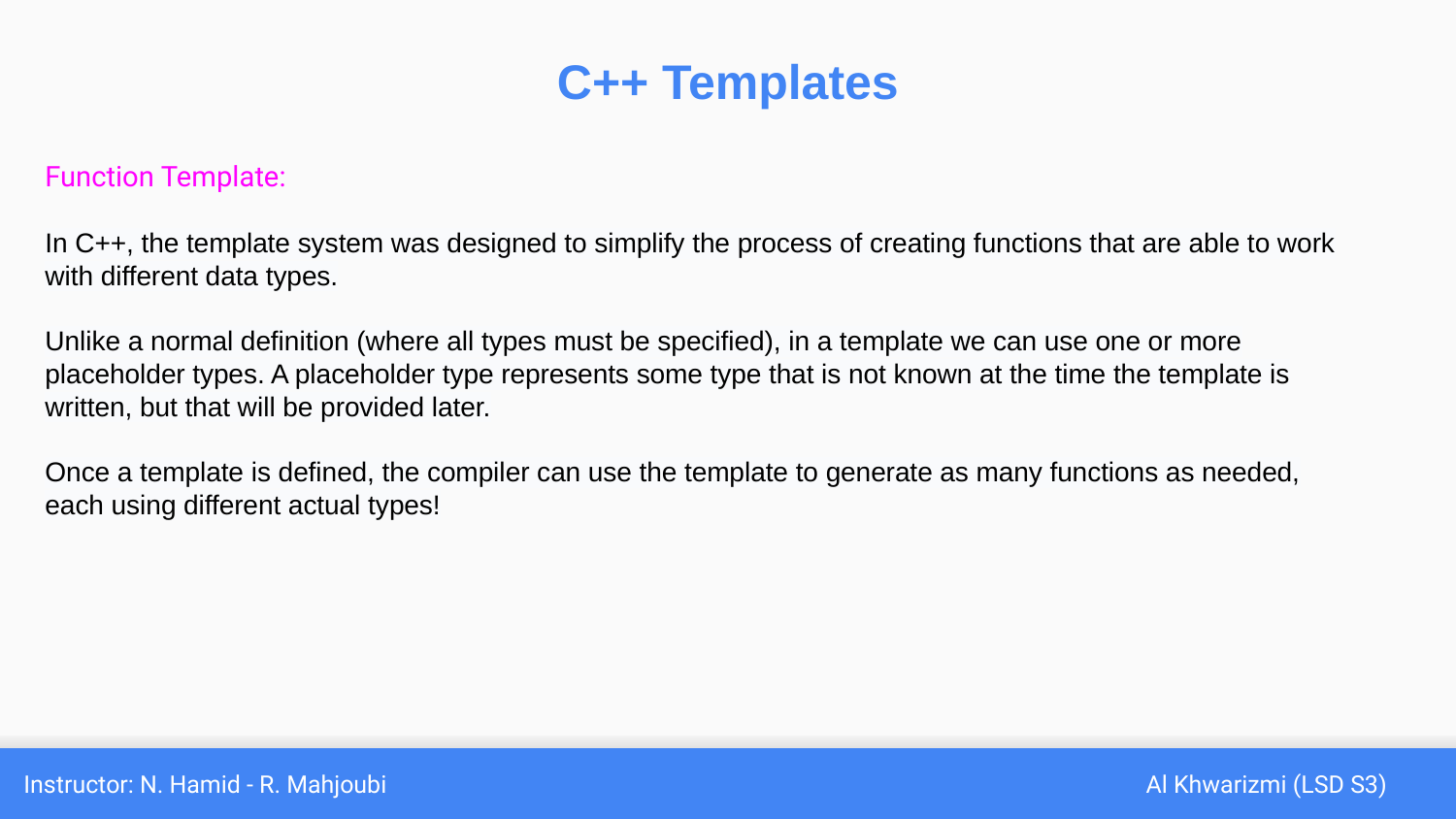

C++ Templates
Function Template:
In C++, the template system was designed to simplify the process of creating functions that are able to work with different data types.

Unlike a normal definition (where all types must be specified), in a template we can use one or more placeholder types. A placeholder type represents some type that is not known at the time the template is written, but that will be provided later.

Once a template is defined, the compiler can use the template to generate as many functions as needed, each using different actual types!
Instructor: N. Hamid - R. Mahjoubi
Al Khwarizmi (LSD S3)